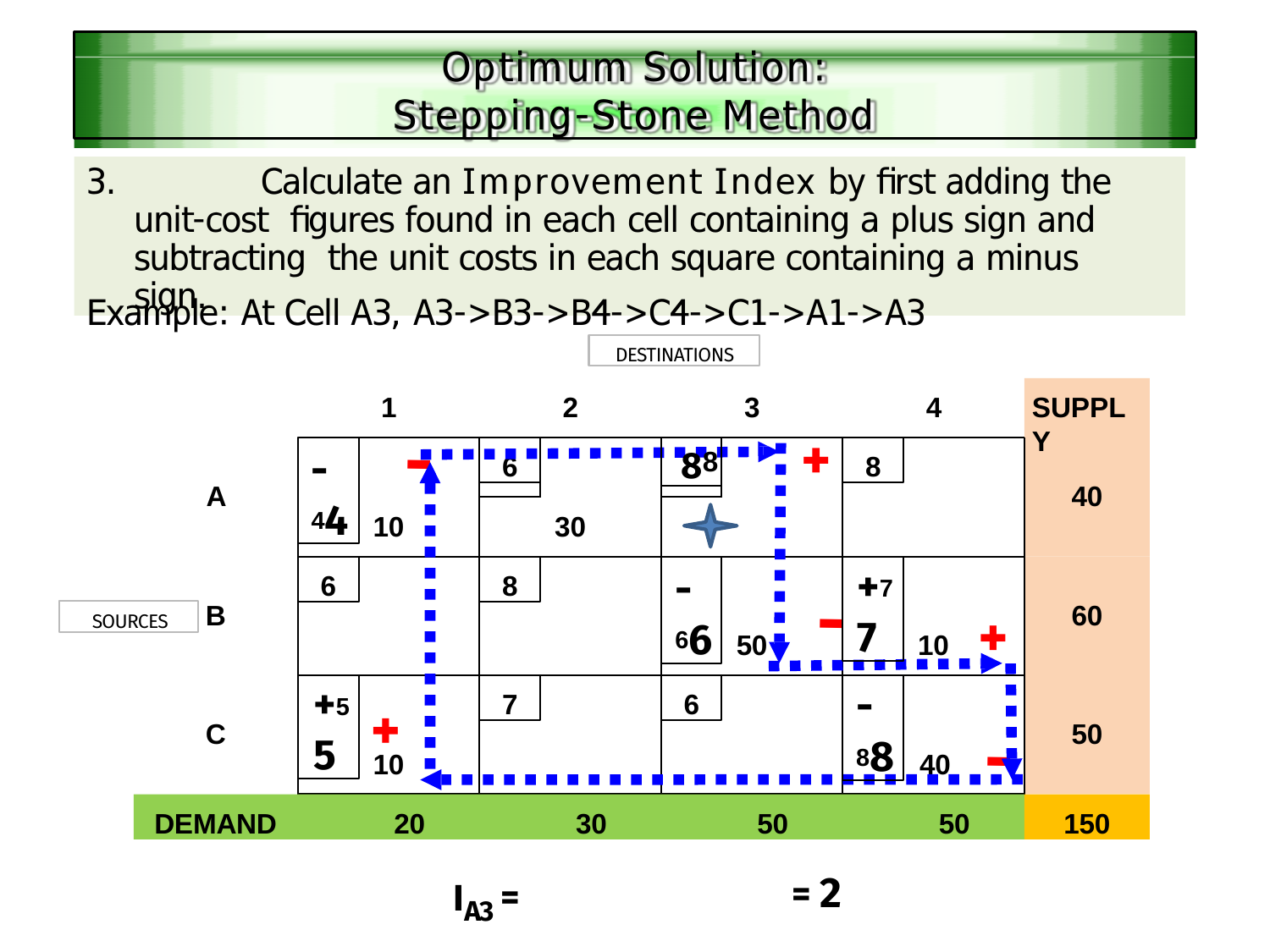

Optimum Solution:
Stepping-Stone Method

3.		Calculate an Improvement Index by first adding the unit-cost  figures found in each cell containing a plus sign and subtracting  the unit costs in each square containing a minus sign.
Example: At Cell A3, A3->B3->B4->C4->C1->A1->A3
DESTINATIONS

1
2
3
4
SUPPLY
+
-

-44
6
88
8

A
40

10
30

6
8
-66
+77
-
B
60
SOURCES
+
50
10

+55
7
6
-88

C
50
+
-
10	40

DEMAND	20	30	50	50

150
= 2
IA3 =